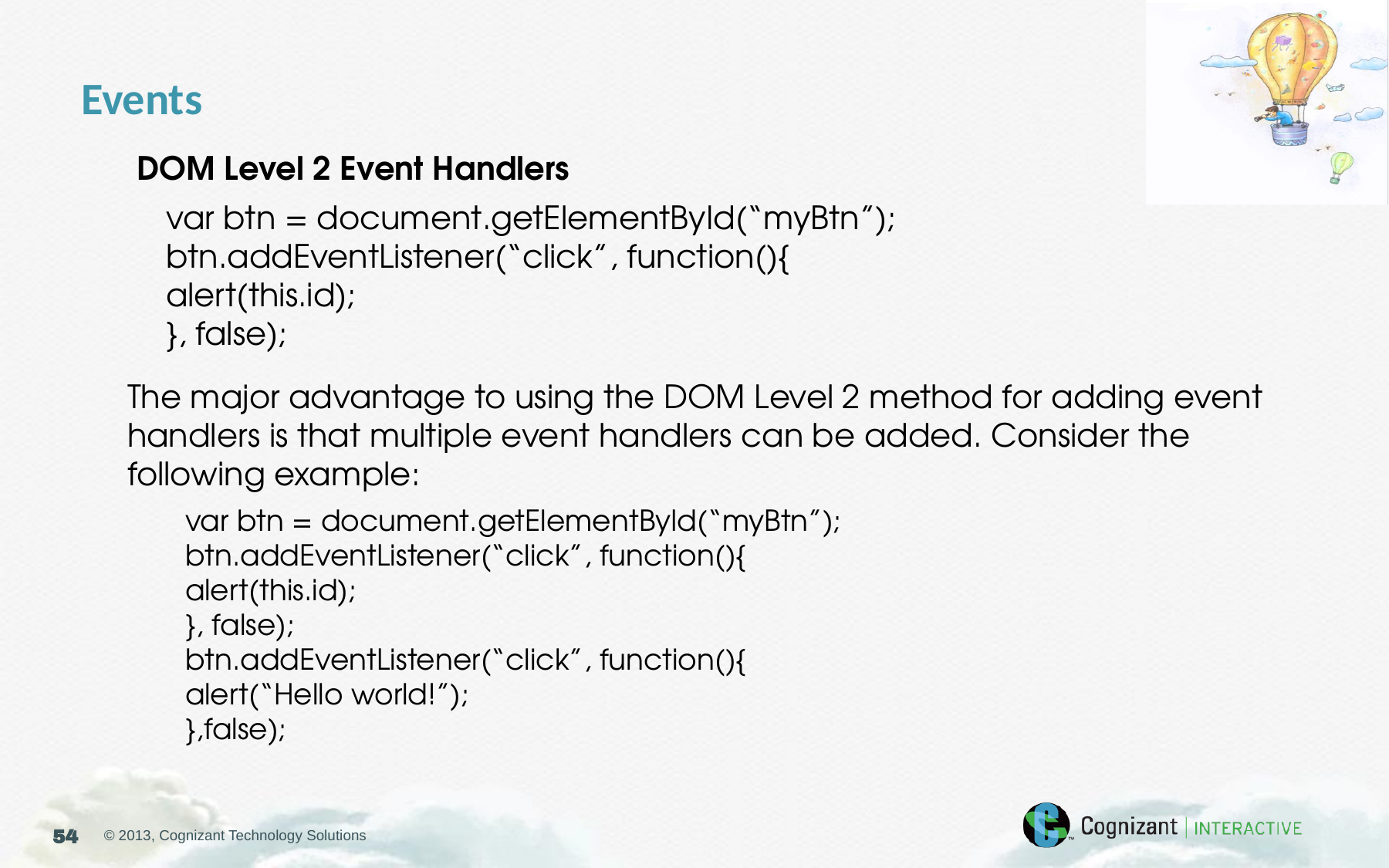

Events
DOM Level 2 Event Handlers
var btn = document.getElementById(“myBtn”);
btn.addEventListener(“click”, function(){
alert(this.id);
}, false);
The major advantage to using the DOM Level 2 method for adding event handlers is that multiple event handlers can be added. Consider the following example:
var btn = document.getElementById(“myBtn”);
btn.addEventListener(“click”, function(){
alert(this.id);
}, false);
btn.addEventListener(“click”, function(){
alert(“Hello world!”);
},false);